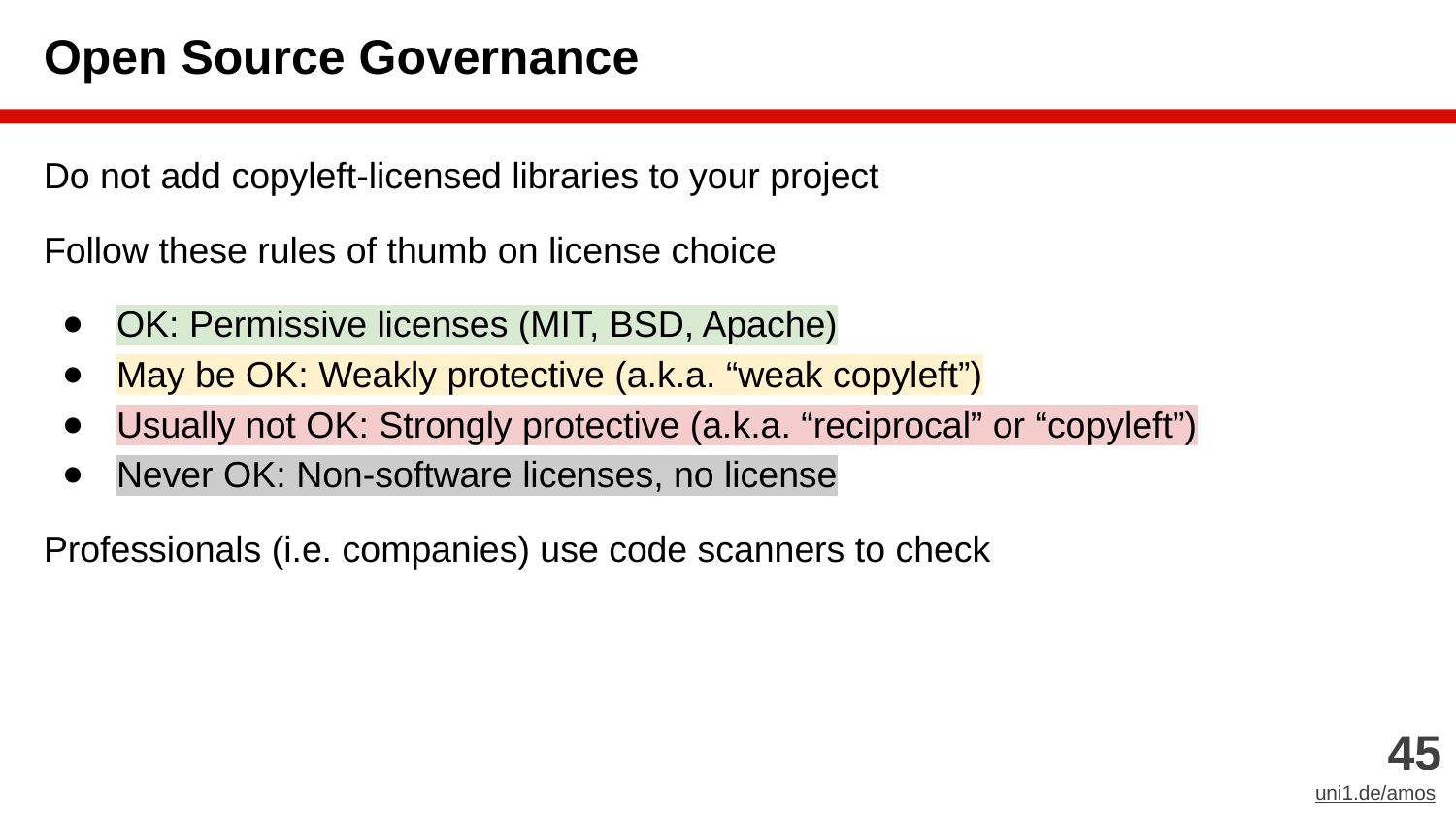

# Open Source Governance
Do not add copyleft-licensed libraries to your project
Follow these rules of thumb on license choice
OK: Permissive licenses (MIT, BSD, Apache)
May be OK: Weakly protective (a.k.a. “weak copyleft”)
Usually not OK: Strongly protective (a.k.a. “reciprocal” or “copyleft”)
Never OK: Non-software licenses, no license
Professionals (i.e. companies) use code scanners to check
45
uni1.de/amos